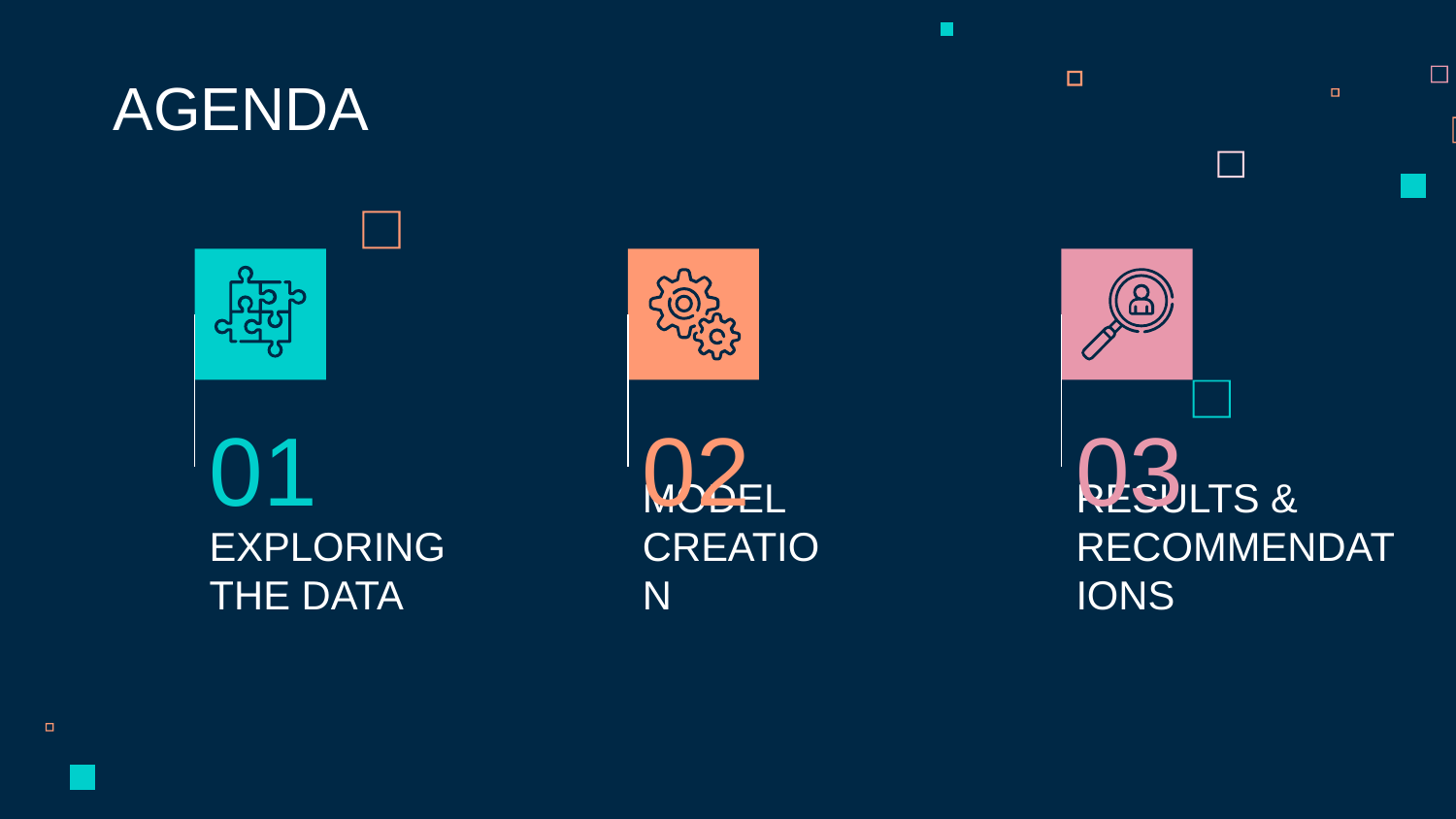

AGENDA

01
02
03
# EXPLORING THE DATA
MODEL
CREATION
RESULTS &
RECOMMENDATIONS